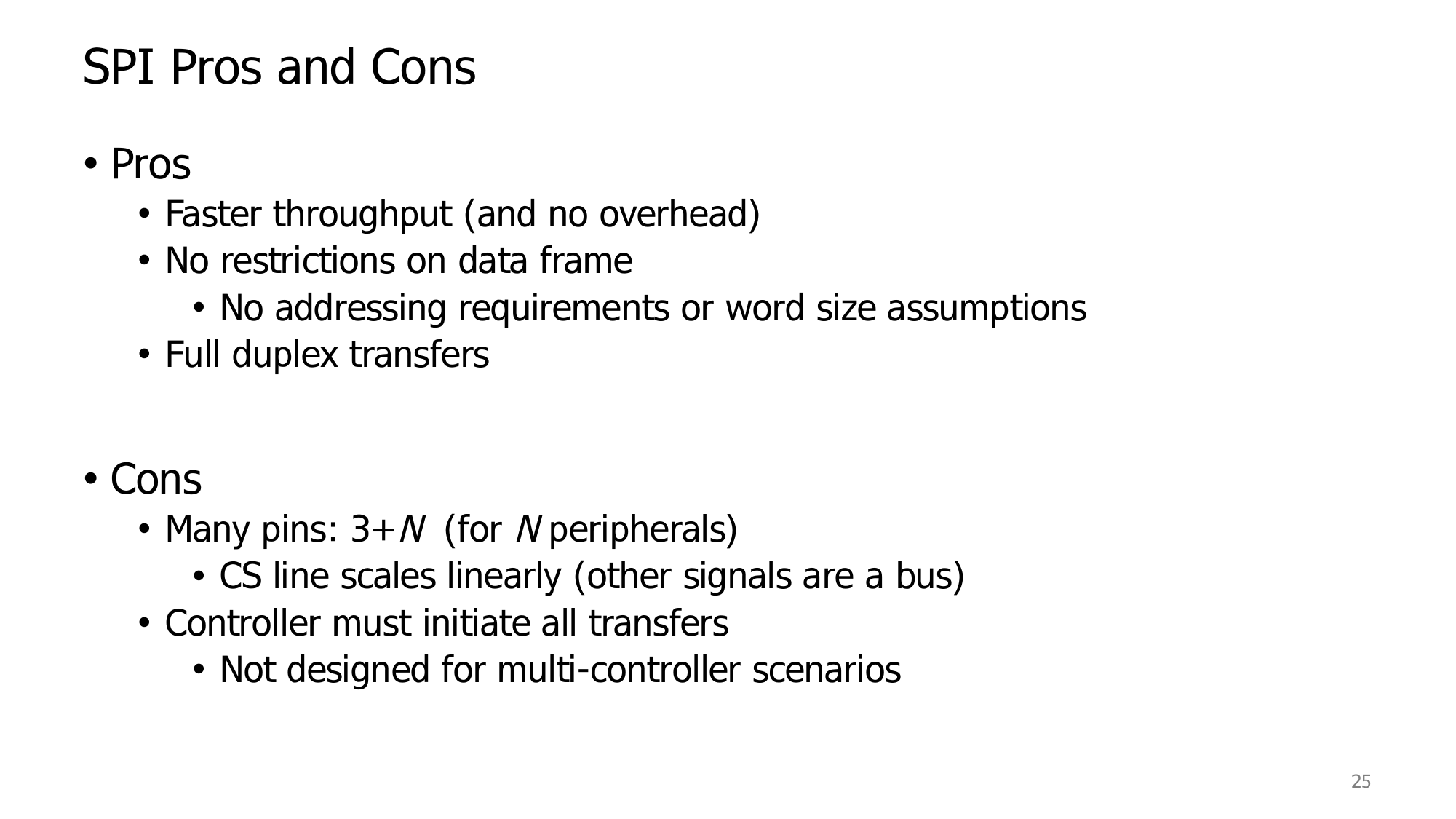

# SPI Pros and Cons
Pros
Faster throughput (and no overhead)
No restrictions on data frame
No addressing requirements or word size assumptions
Full duplex transfers

Cons
Many pins: 3+N  (for N peripherals)
CS line scales linearly (other signals are a bus)
Controller must initiate all transfers
Not designed for multi-controller scenarios
25